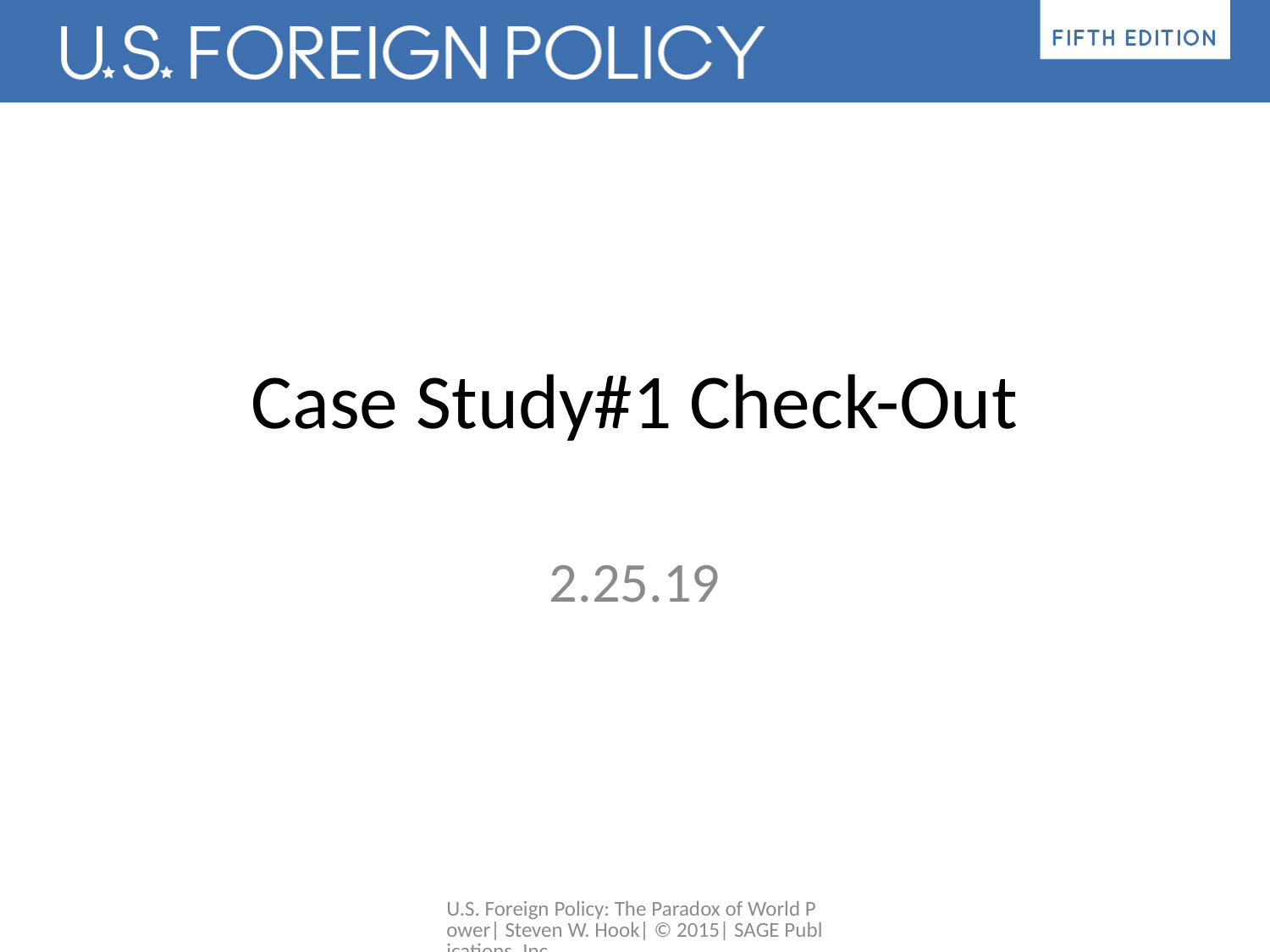

# Case Study#1 Check-Out
2.25.19
U.S. Foreign Policy: The Paradox of World Power| Steven W. Hook| © 2015| SAGE Publications, Inc.